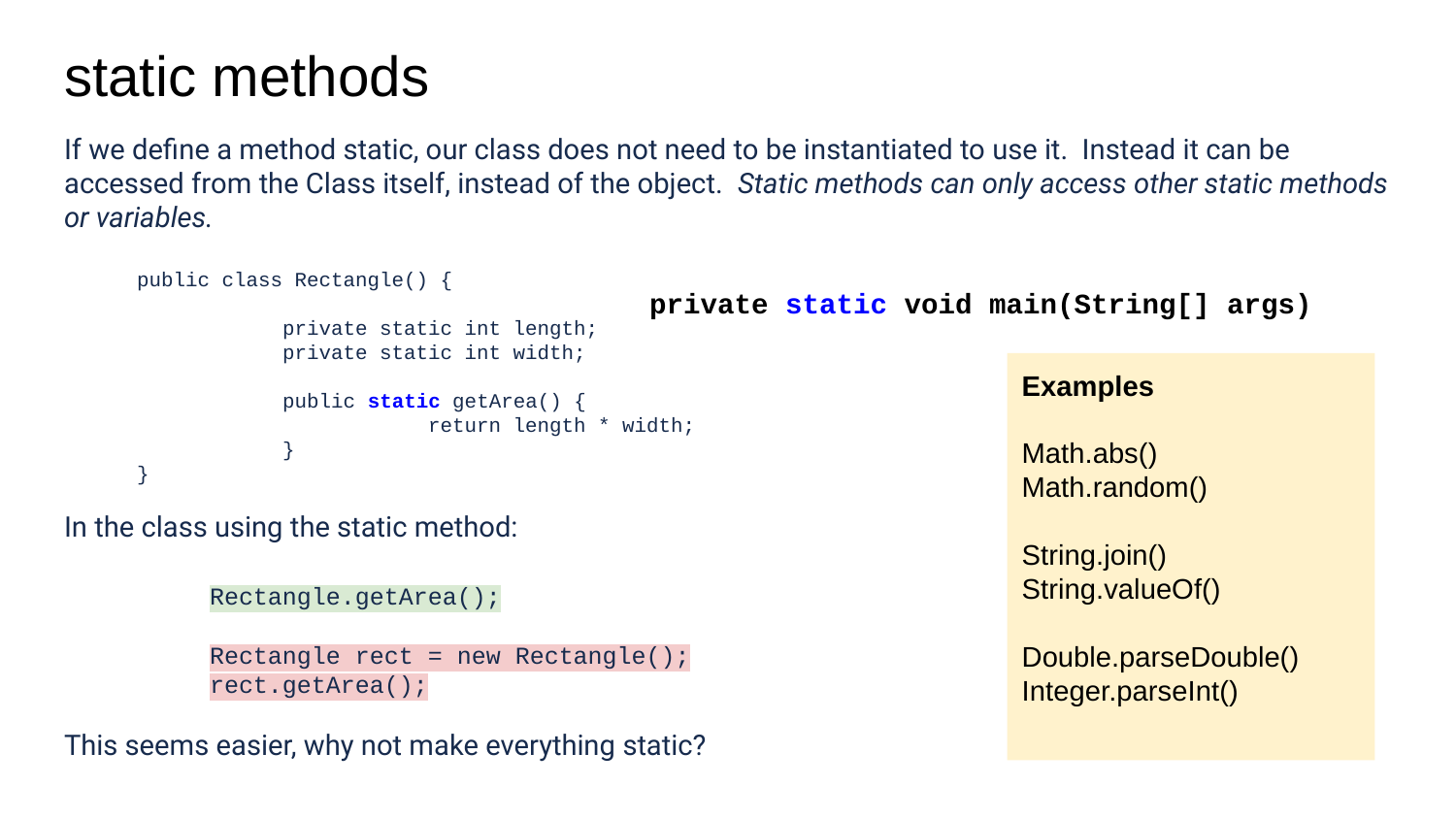

# static methods
If we define a method static, our class does not need to be instantiated to use it.  Instead it can be accessed from the Class itself, instead of the object.  Static methods can only access other static methods or variables.

public class Rectangle() {

	private static int length;
	private static int width;

	public static getArea() {
		return length * width;
	}
}

In the class using the static method:

	Rectangle.getArea();

	Rectangle rect = new Rectangle();
	rect.getArea();

This seems easier, why not make everything static?
private static void main(String[] args)
Examples

Math.abs()
Math.random()

String.join()
String.valueOf()

Double.parseDouble()
Integer.parseInt()